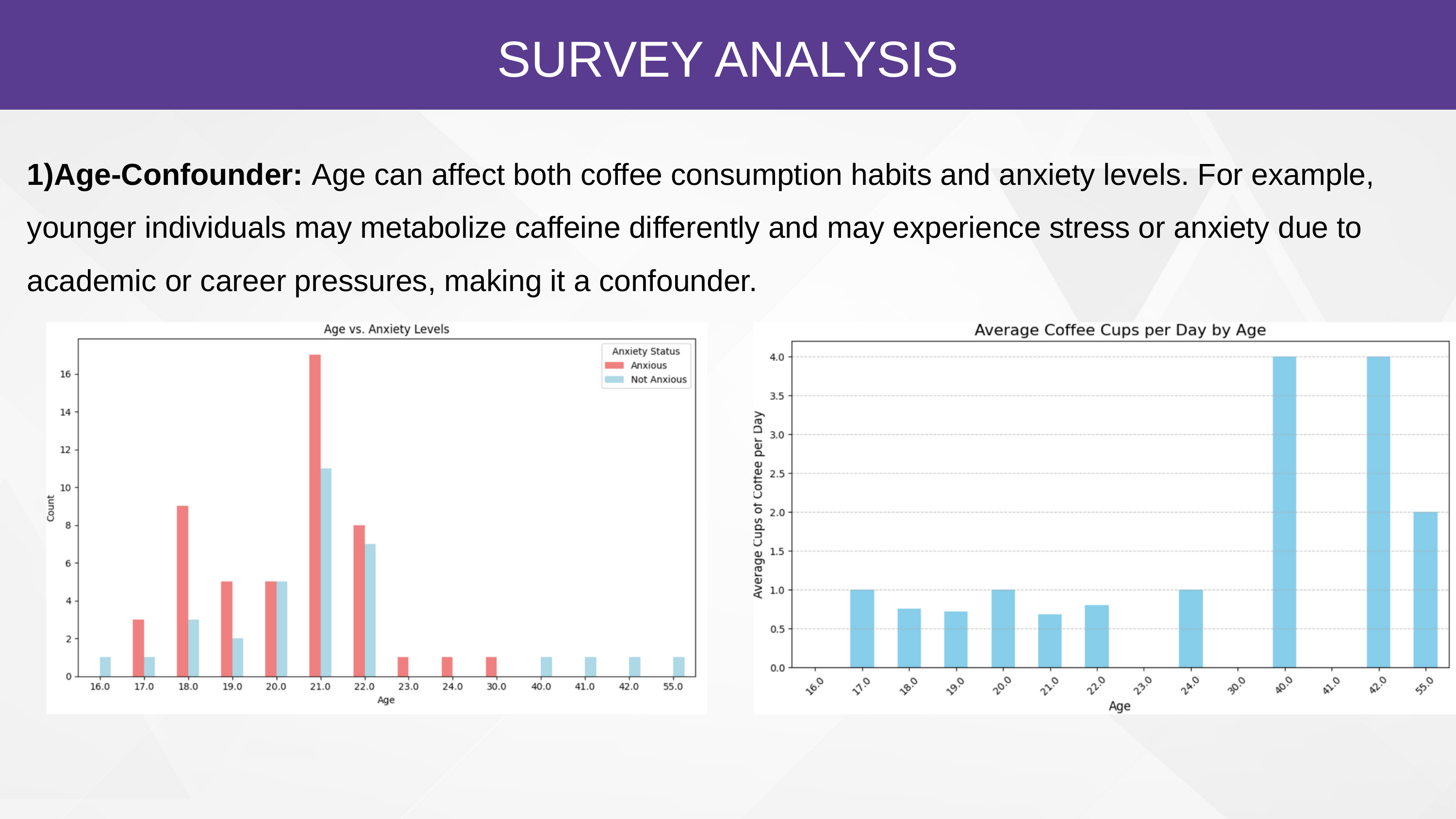

SURVEY ANALYSIS
1)Age-Confounder: Age can affect both coffee consumption habits and anxiety levels. For example, younger individuals may metabolize caffeine differently and may experience stress or anxiety due to academic or career pressures, making it a confounder.